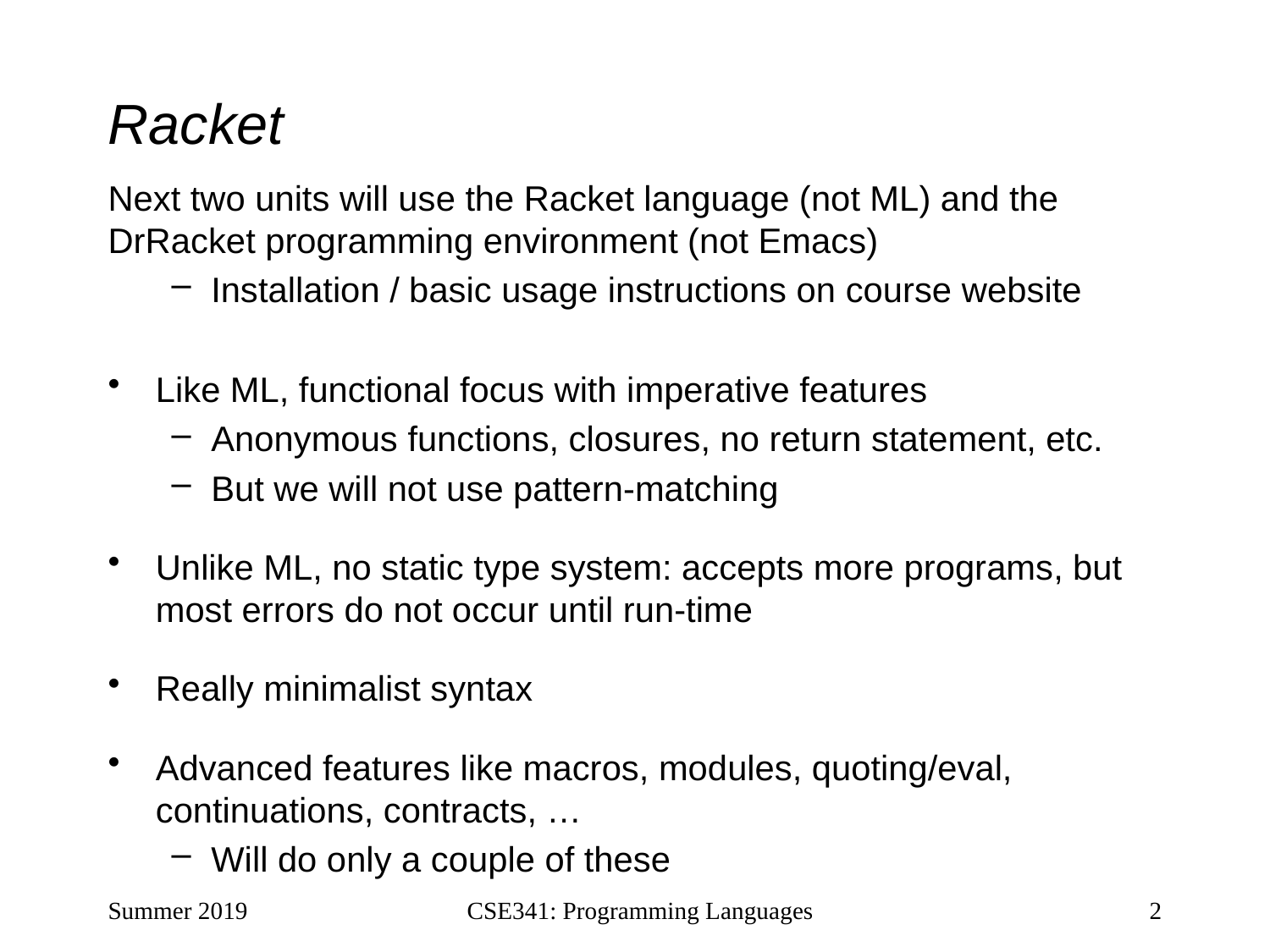

# Racket
Next two units will use the Racket language (not ML) and the DrRacket programming environment (not Emacs)
Installation / basic usage instructions on course website

Like ML, functional focus with imperative features
Anonymous functions, closures, no return statement, etc.
But we will not use pattern-matching

Unlike ML, no static type system: accepts more programs, but most errors do not occur until run-time

Really minimalist syntax

Advanced features like macros, modules, quoting/eval, continuations, contracts, …
Will do only a couple of these
Summer 2019
CSE341: Programming Languages
2